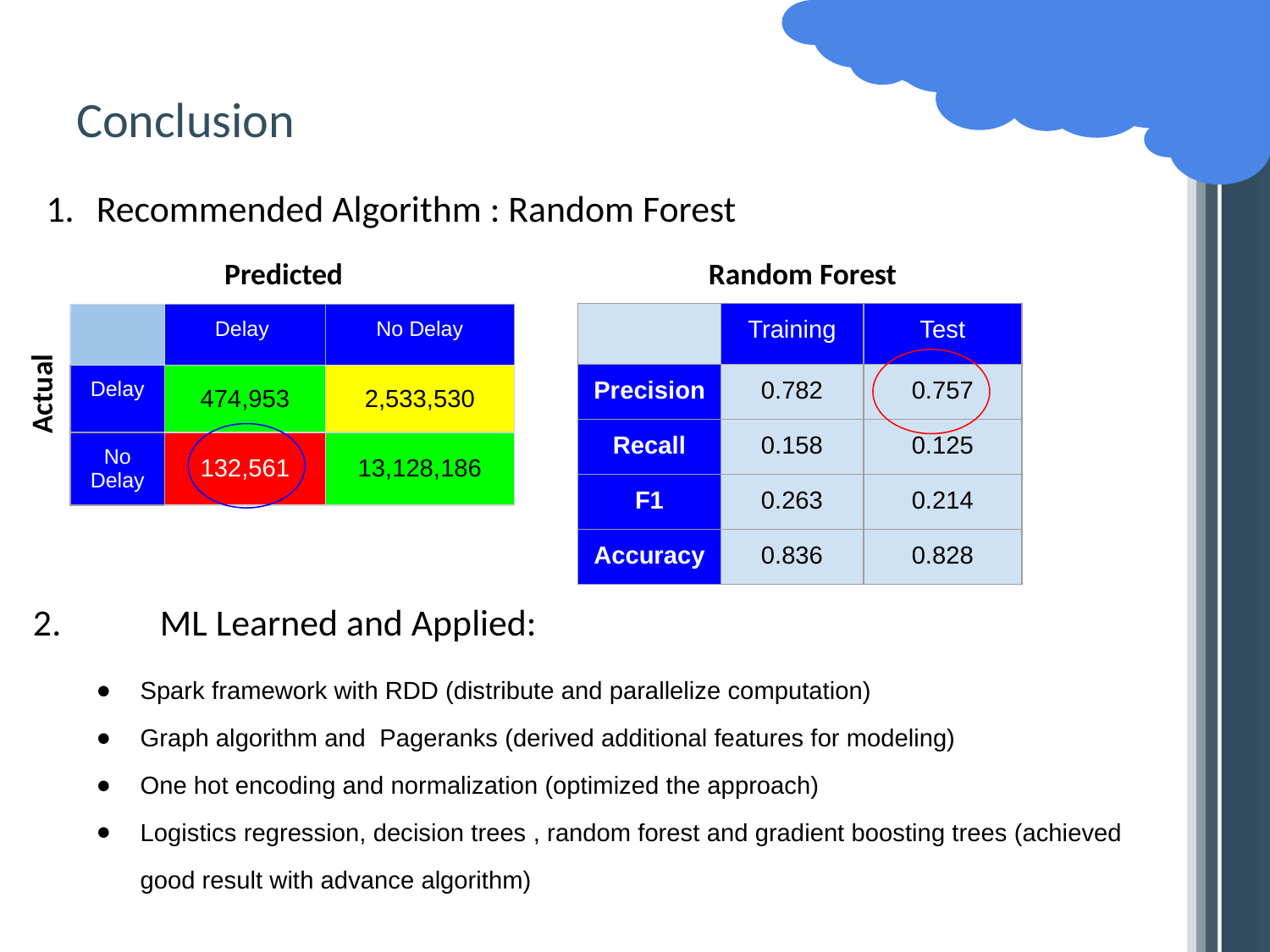

# Conclusion

Recommended Algorithm : Random Forest

Predicted
Random Forest
|  | Training | Test |
| --- | --- | --- |
| Precision | 0.782 | 0.757 |
| Recall | 0.158 | 0.125 |
| F1 | 0.263 | 0.214 |
| Accuracy | 0.836 | 0.828 |
|  | Delay | No Delay |
| --- | --- | --- |
| Delay | 474,953 | 2,533,530 |
| No Delay | 132,561 | 13,128,186 |

Actual

2. 	ML Learned and Applied:

Spark framework with RDD (distribute and parallelize computation)
Graph algorithm and  Pageranks (derived additional features for modeling)
One hot encoding and normalization (optimized the approach)
Logistics regression, decision trees , random forest and gradient boosting trees (achieved good result with advance algorithm)